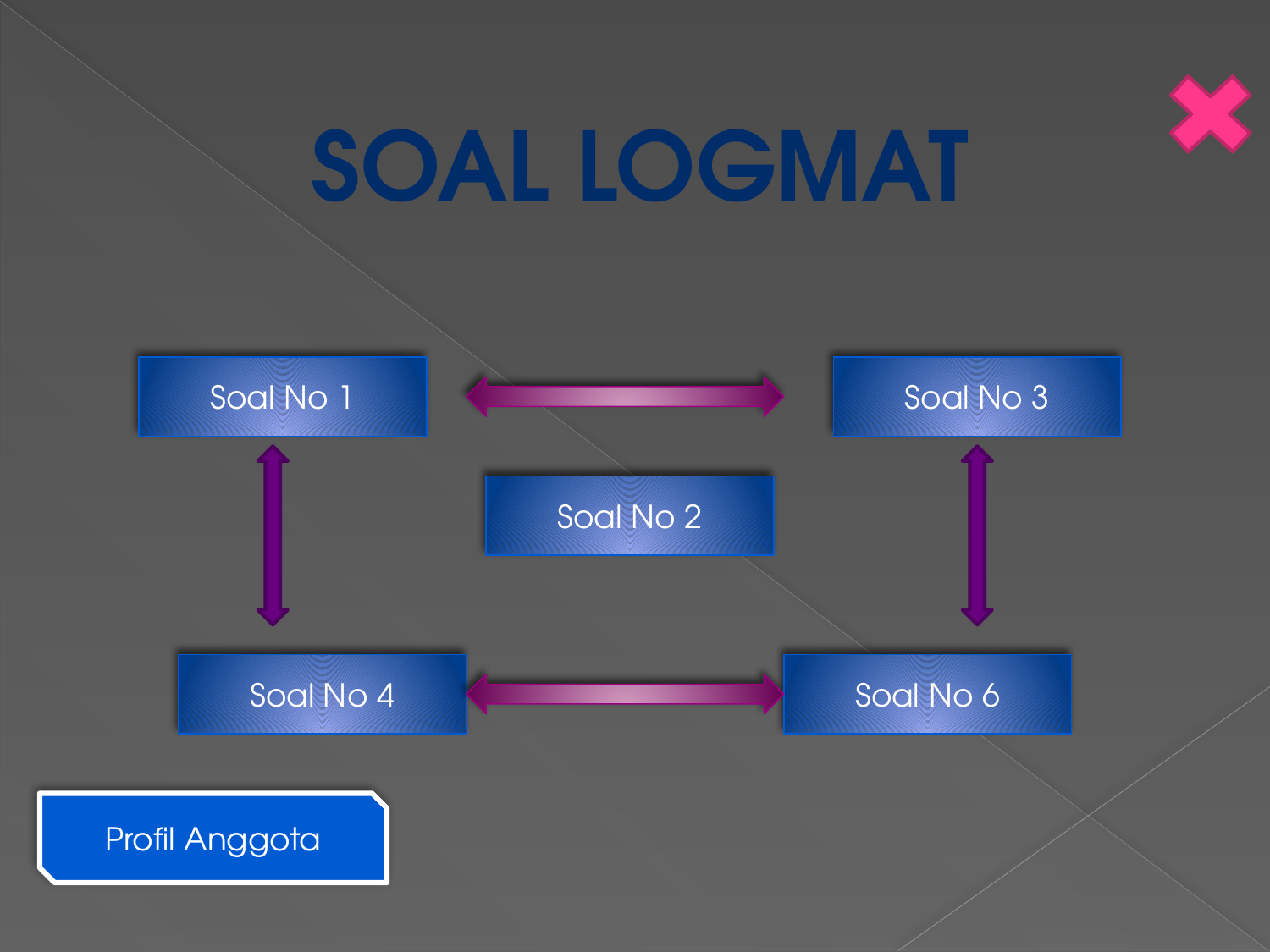

SOAL LOGMAT
Soal No 1
Soal No 3

Soal No 2
Soal No 4
Soal No 6

Profil Anggota